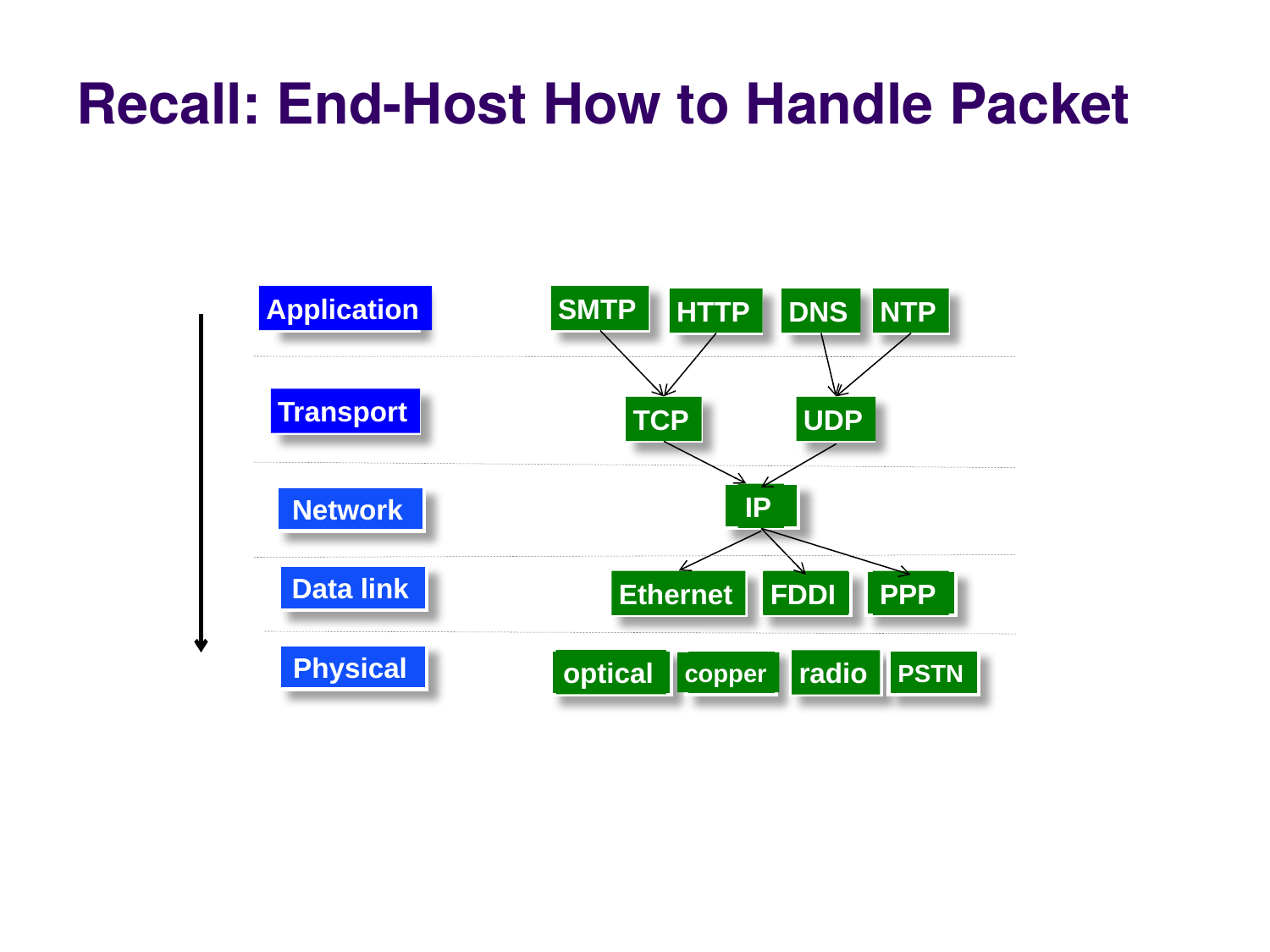

# Recall: End-Host How to Handle Packet

Application

SMTP

HTTP

DNS

NTP

Transport

TCP

UDP

IP

Network

Data link

Ethernet

FDDI

PPP

Physical

optical

copper

radio

PSTN